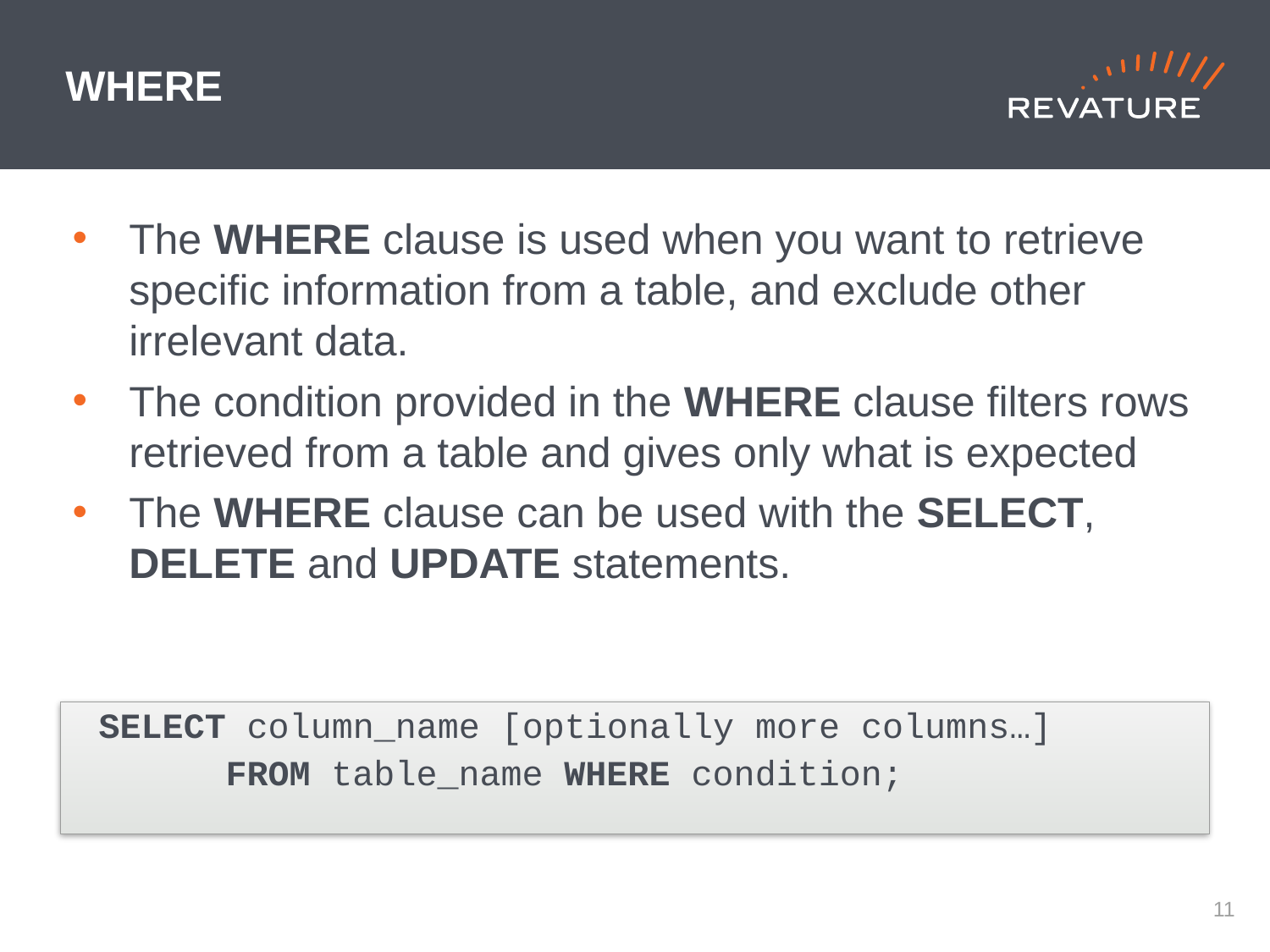

# WHERE
The WHERE clause is used when you want to retrieve specific information from a table, and exclude other irrelevant data.
The condition provided in the WHERE clause filters rows retrieved from a table and gives only what is expected
The WHERE clause can be used with the SELECT, DELETE and UPDATE statements.
SELECT column_name [optionally more columns…]
	FROM table_name WHERE condition;
11